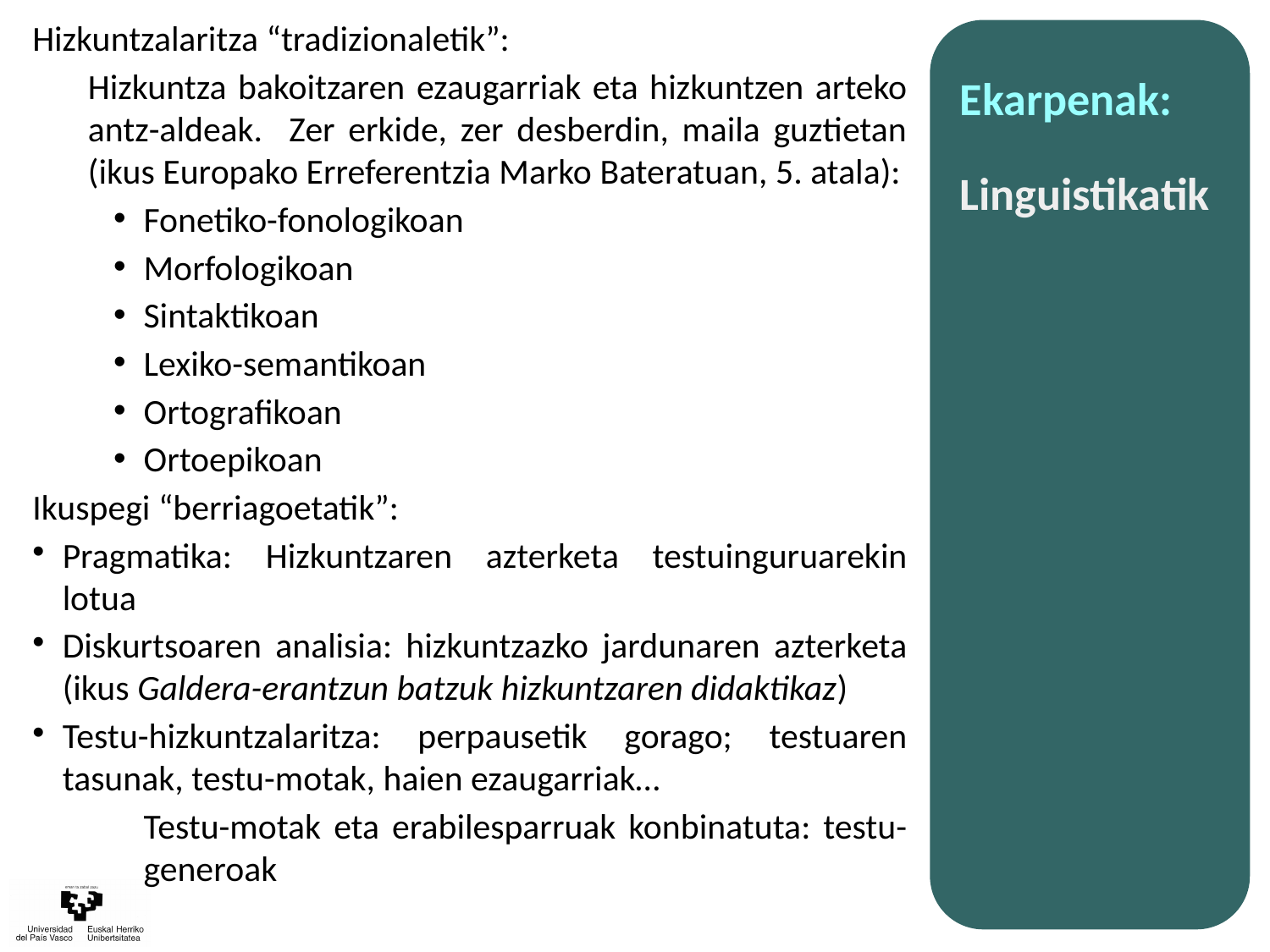

Hizkuntzalaritza “tradizionaletik”:
Hizkuntza bakoitzaren ezaugarriak eta hizkuntzen arteko antz-aldeak.  Zer erkide, zer desberdin, maila guztietan (ikus Europako Erreferentzia Marko Bateratuan, 5. atala):
Fonetiko-fonologikoan
Morfologikoan
Sintaktikoan
Lexiko-semantikoan
Ortografikoan
Ortoepikoan
Ikuspegi “berriagoetatik”:
Pragmatika: Hizkuntzaren azterketa testuinguruarekin lotua
Diskurtsoaren analisia: hizkuntzazko jardunaren azterketa (ikus Galdera-erantzun batzuk hizkuntzaren didaktikaz)
Testu-hizkuntzalaritza: perpausetik gorago; testuaren tasunak, testu-motak, haien ezaugarriak…
Testu-motak eta erabilesparruak konbinatuta: testu-generoak
Ekarpenak:
Linguistikatik